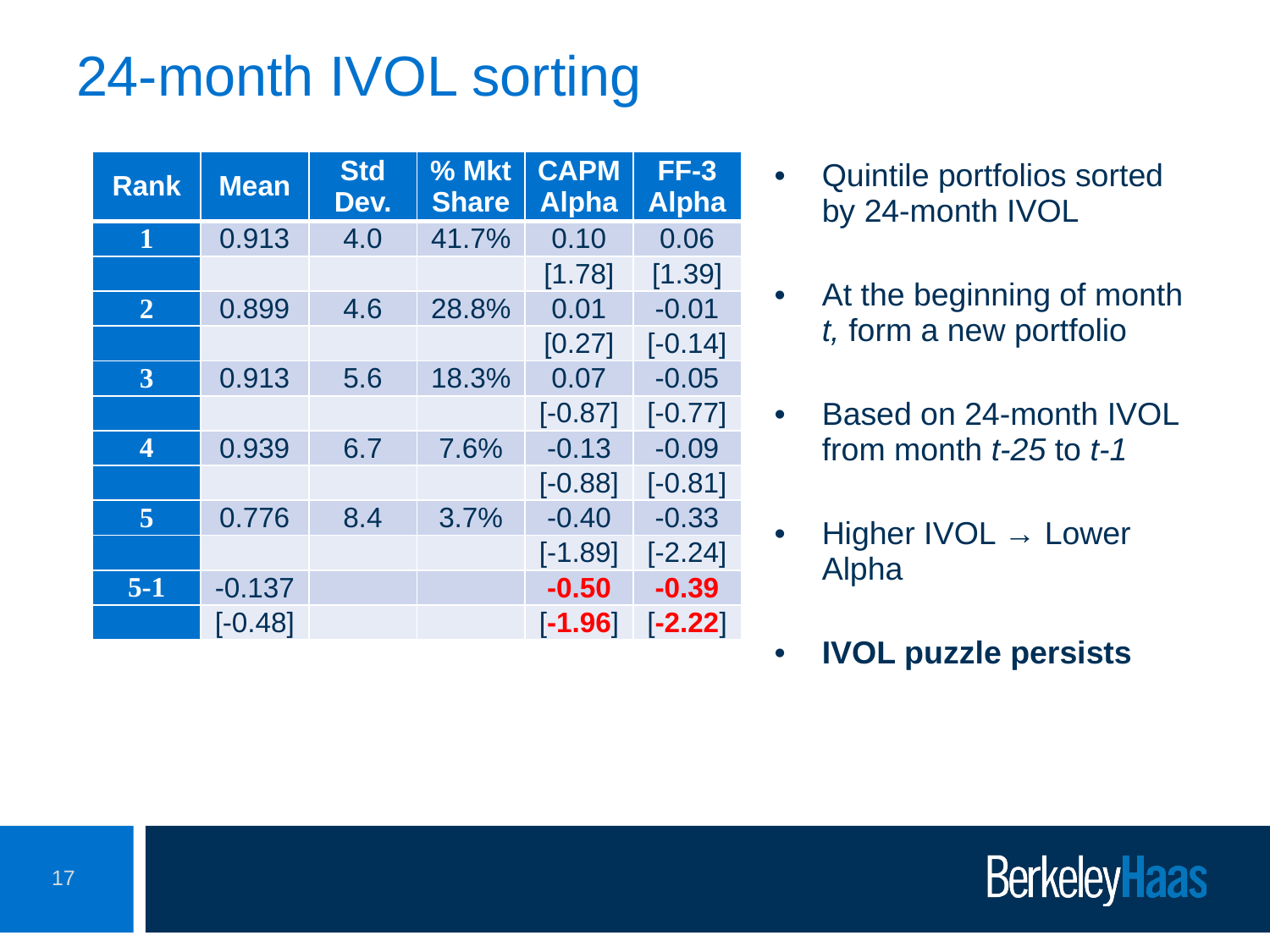

# 24-month IVOL sorting
| Rank | Mean | Std Dev. | % Mkt Share | CAPM Alpha | FF-3 Alpha |
| --- | --- | --- | --- | --- | --- |
| 1 | 0.913 | 4.0 | 41.7% | 0.10 | 0.06 |
|  |  |  |  | [1.78] | [1.39] |
| 2 | 0.899 | 4.6 | 28.8% | 0.01 | -0.01 |
|  |  |  |  | [0.27] | [-0.14] |
| 3 | 0.913 | 5.6 | 18.3% | 0.07 | -0.05 |
|  |  |  |  | [-0.87] | [-0.77] |
| 4 | 0.939 | 6.7 | 7.6% | -0.13 | -0.09 |
|  |  |  |  | [-0.88] | [-0.81] |
| 5 | 0.776 | 8.4 | 3.7% | -0.40 | -0.33 |
|  |  |  |  | [-1.89] | [-2.24] |
| 5-1 | -0.137 |  |  | -0.50 | -0.39 |
|  | [-0.48] |  |  | [-1.96] | [-2.22] |
Quintile portfolios sorted by 24-month IVOL

At the beginning of month t, form a new portfolio

Based on 24-month IVOL from month t-25 to t-1

Higher IVOL → Lower Alpha

IVOL puzzle persists
17